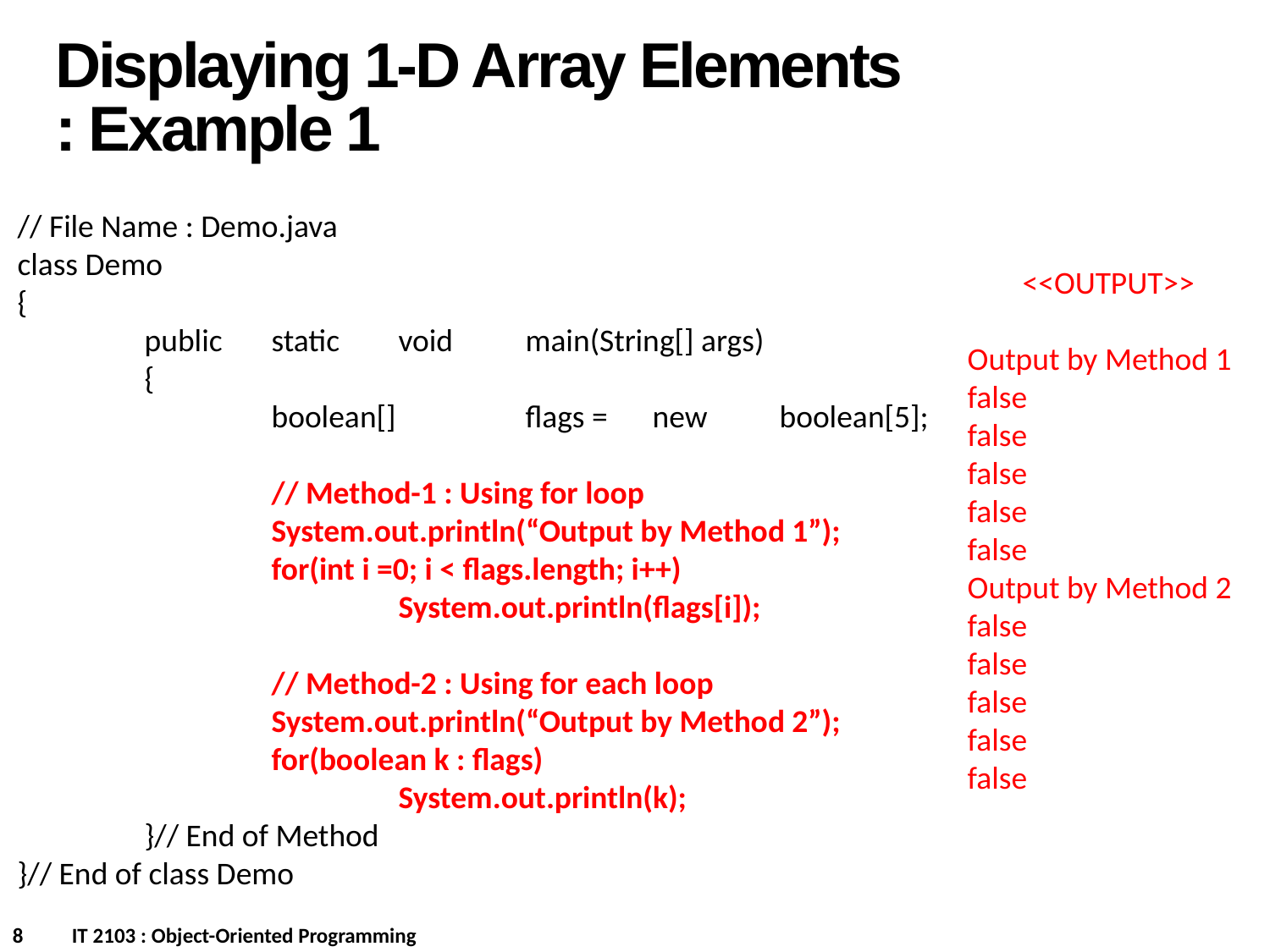

Displaying 1-D Array Elements : Example 1
// File Name : Demo.java
class Demo
{
	public	static	void	main(String[] args)
	{
		boolean[]		flags =	new	boolean[5];

		// Method-1 : Using for loop
		System.out.println(“Output by Method 1”);
		for(int i =0; i < flags.length; i++)
			System.out.println(flags[i]);

		// Method-2 : Using for each loop
		System.out.println(“Output by Method 2”);
		for(boolean k : flags)
			System.out.println(k);
	}// End of Method
}// End of class Demo
<<OUTPUT>>

Output by Method 1
false
false
false
false
false
Output by Method 2
false
false
false
false
false